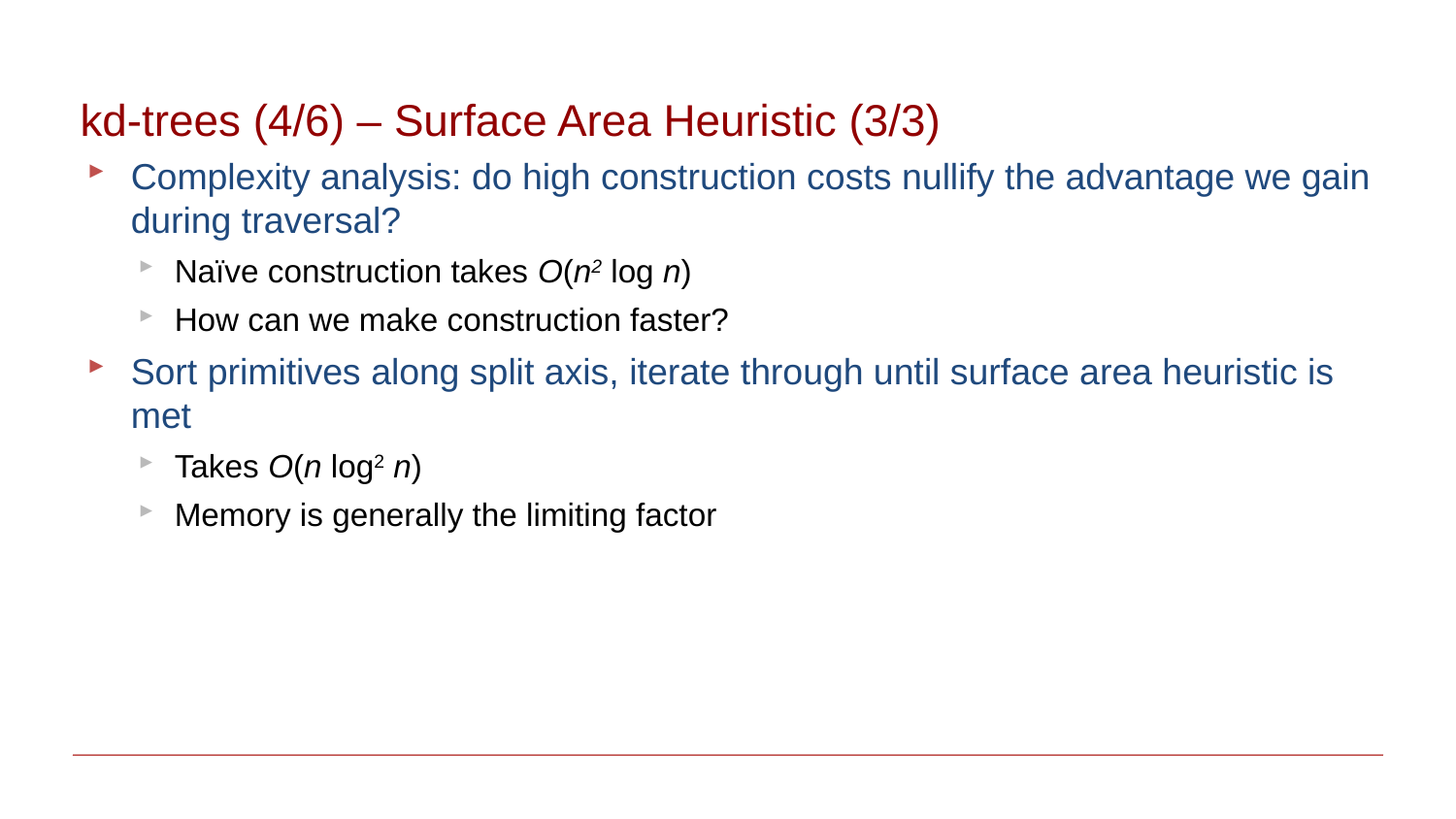

# kd-trees (4/6) – Surface Area Heuristic (3/3)
Complexity analysis: do high construction costs nullify the advantage we gain during traversal?
Naïve construction takes O(n2 log n)
How can we make construction faster?
Sort primitives along split axis, iterate through until surface area heuristic is met
Takes O(n log2 n)
Memory is generally the limiting factor